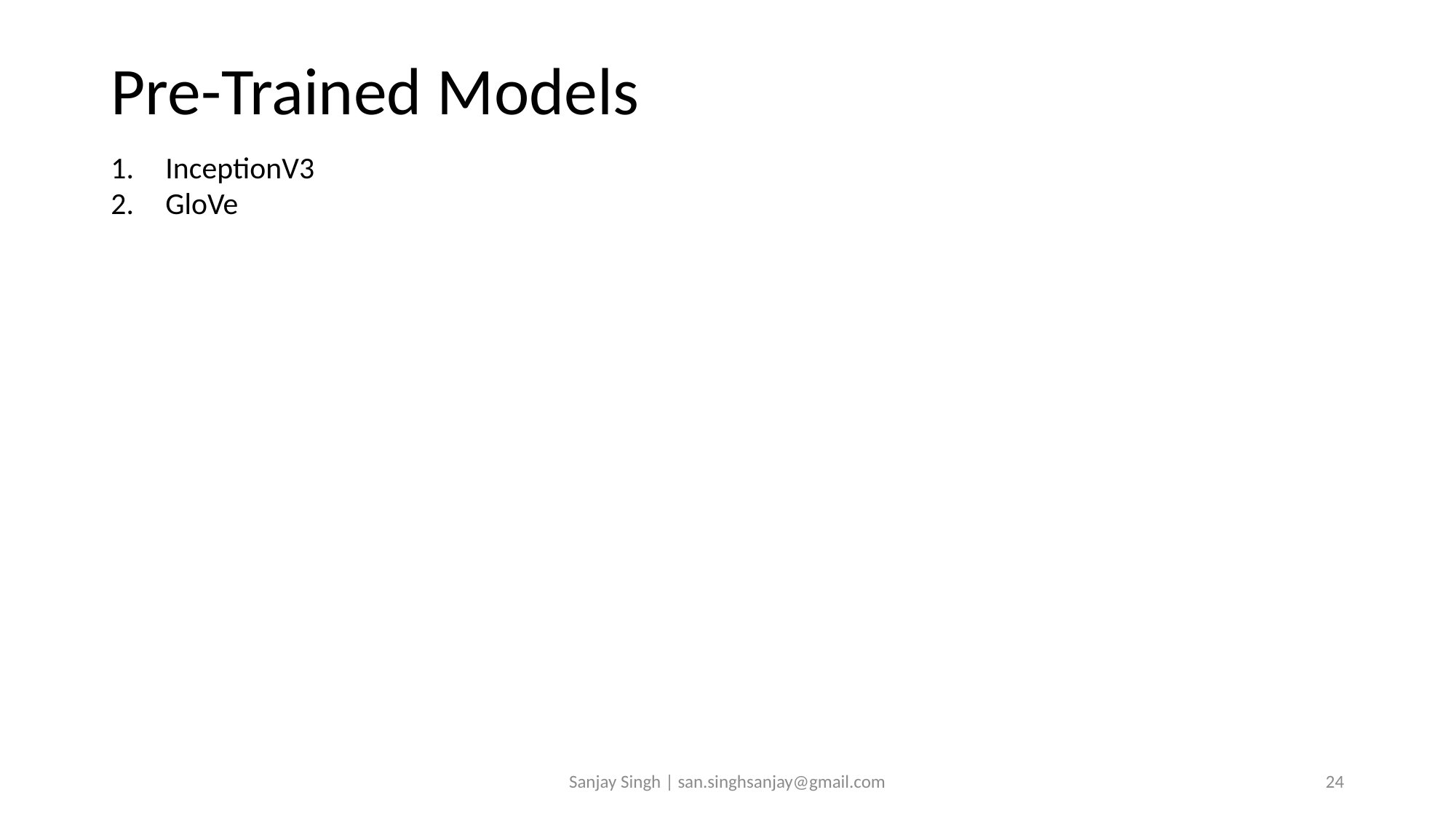

# Pre-Trained Models
InceptionV3
GloVe
Sanjay Singh | san.singhsanjay@gmail.com
24